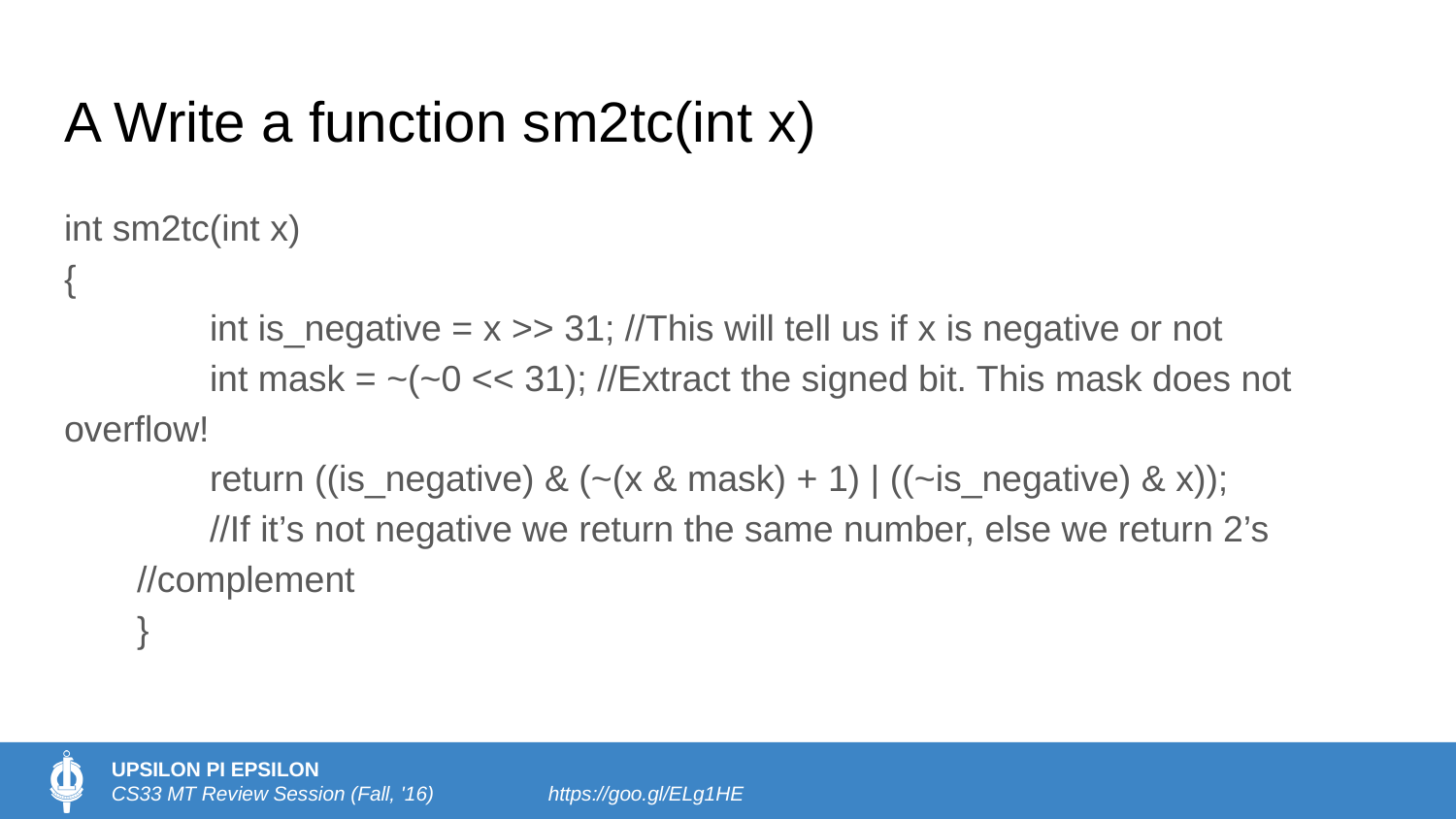

# A Write a function sm2tc(int x)

int sm2tc(int x)
{
	int is_negative = x >> 31; //This will tell us if x is negative or not
	int mask = ~(~0 << 31); //Extract the signed bit. This mask does not overflow!
	return ((is_negative) & (~(x & mask) + 1) | ((~is_negative) & x));
	//If it’s not negative we return the same number, else we return 2’s
//complement
}